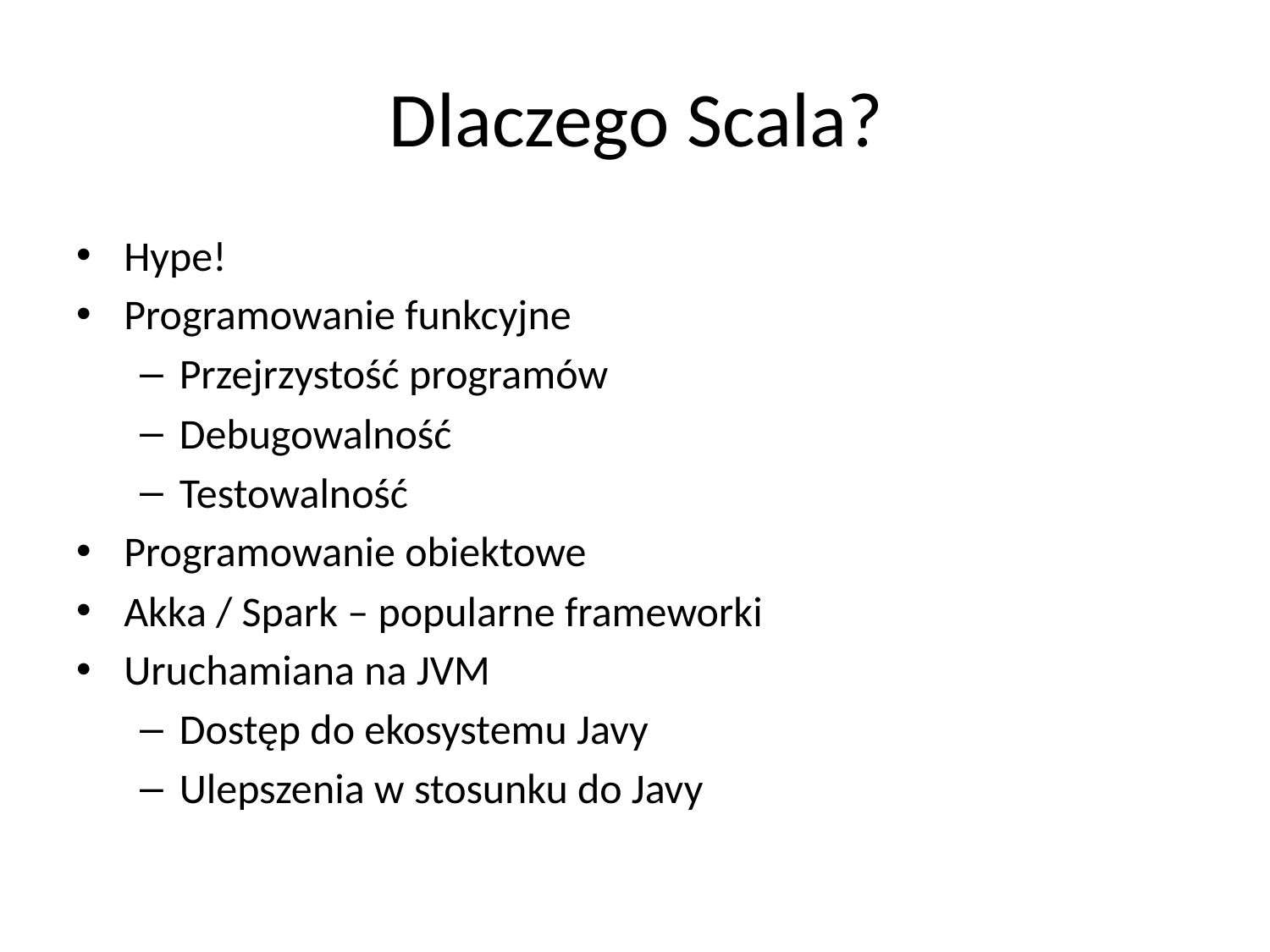

# Dlaczego Scala?
Hype!
Programowanie funkcyjne
Przejrzystość programów
Debugowalność
Testowalność
Programowanie obiektowe
Akka / Spark – popularne frameworki
Uruchamiana na JVM
Dostęp do ekosystemu Javy
Ulepszenia w stosunku do Javy